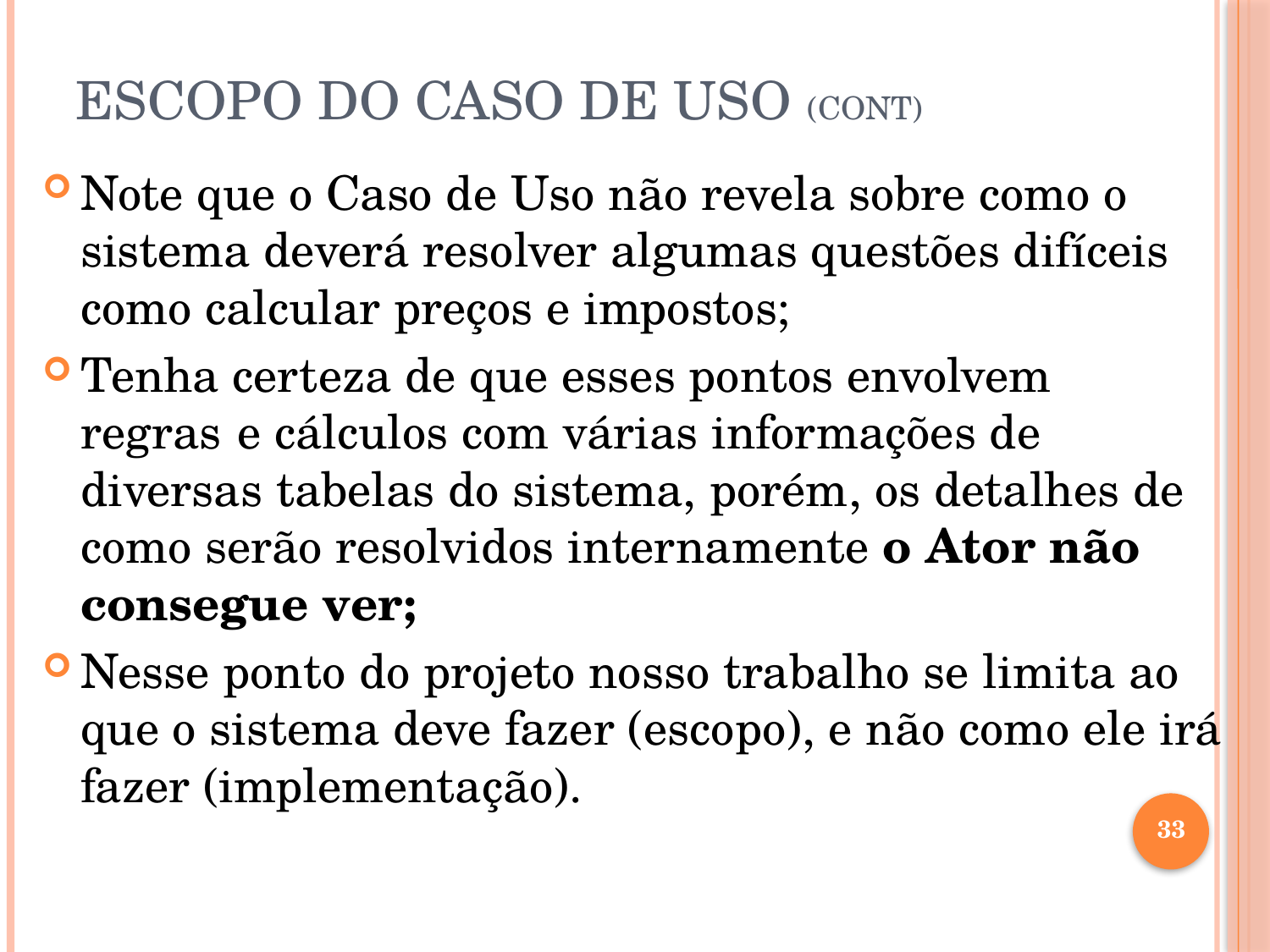

# Escopo do Caso de Uso (cont)
Note que o Caso de Uso não revela sobre como o sistema deverá resolver algumas questões difíceis como calcular preços e impostos;
Tenha certeza de que esses pontos envolvem regras e cálculos com várias informações de diversas tabelas do sistema, porém, os detalhes de como serão resolvidos internamente o Ator não consegue ver;
Nesse ponto do projeto nosso trabalho se limita ao que o sistema deve fazer (escopo), e não como ele irá fazer (implementação).
33